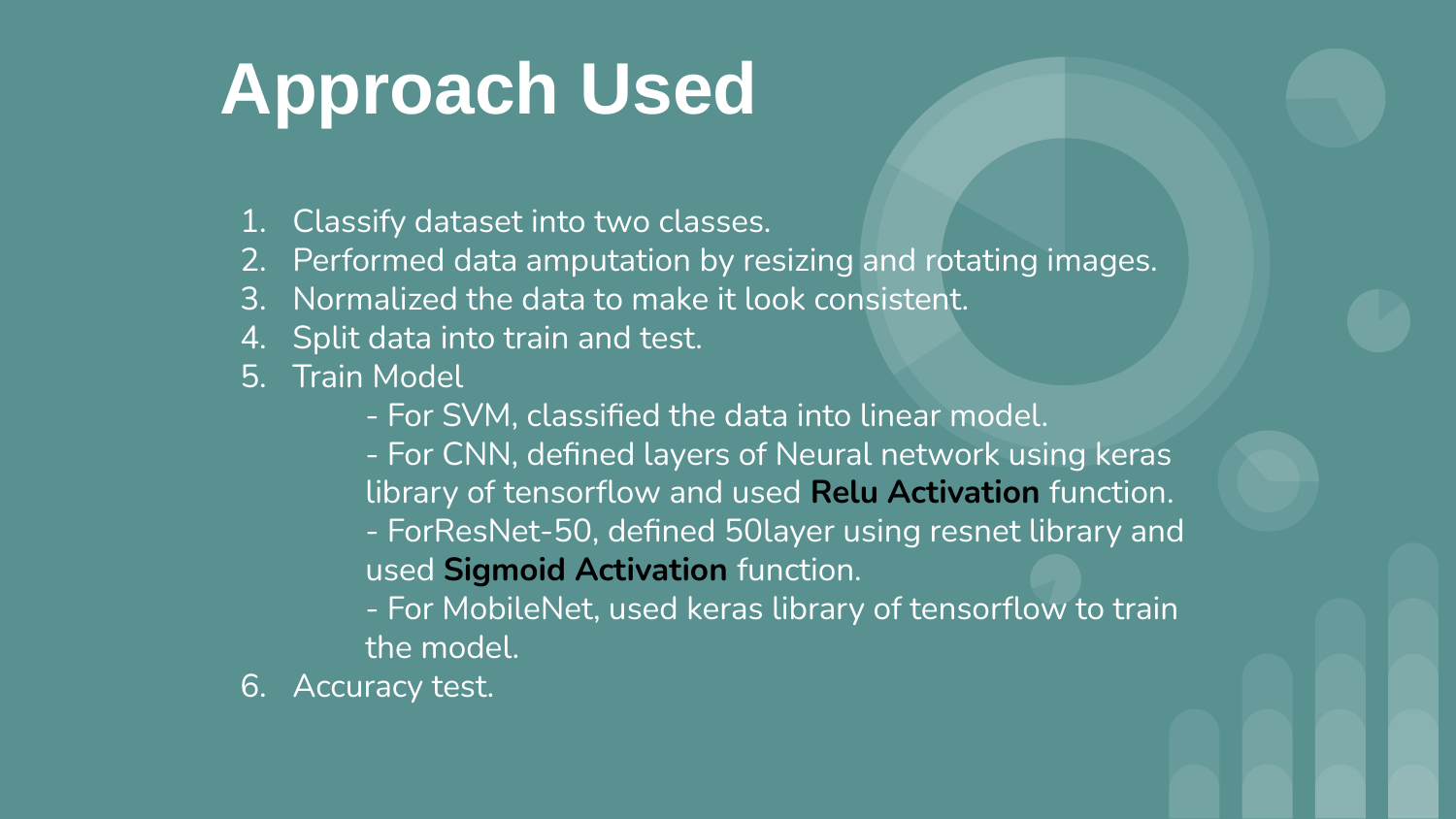

# Approach Used
Classify dataset into two classes.
Performed data amputation by resizing and rotating images.
Normalized the data to make it look consistent.
Split data into train and test.
Train Model
- For SVM, classified the data into linear model.
- For CNN, defined layers of Neural network using keras library of tensorflow and used Relu Activation function.
- ForResNet-50, defined 50layer using resnet library and used Sigmoid Activation function.
- For MobileNet, used keras library of tensorflow to train the model.
Accuracy test.